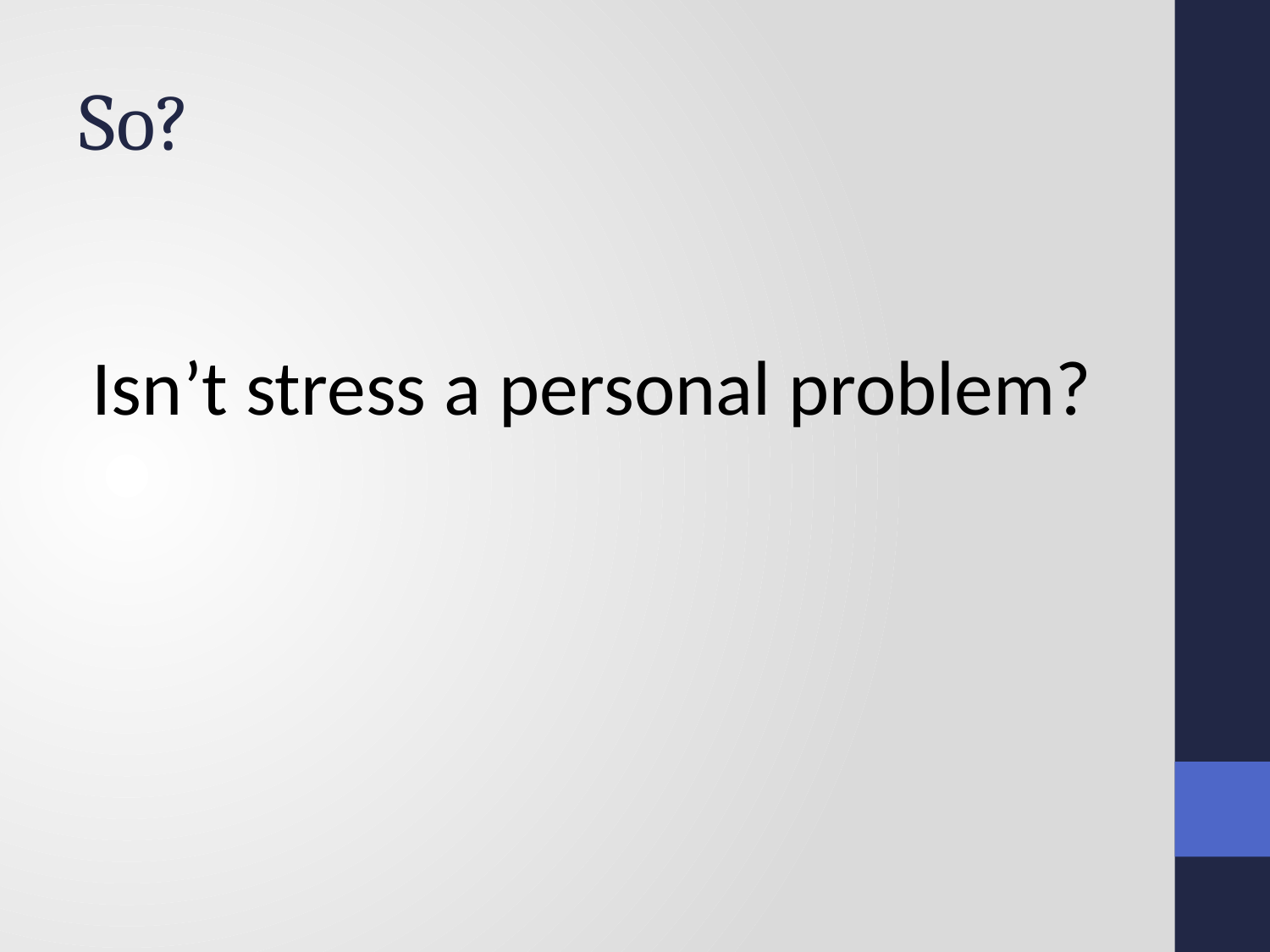

# So?

Isn’t stress a personal problem?